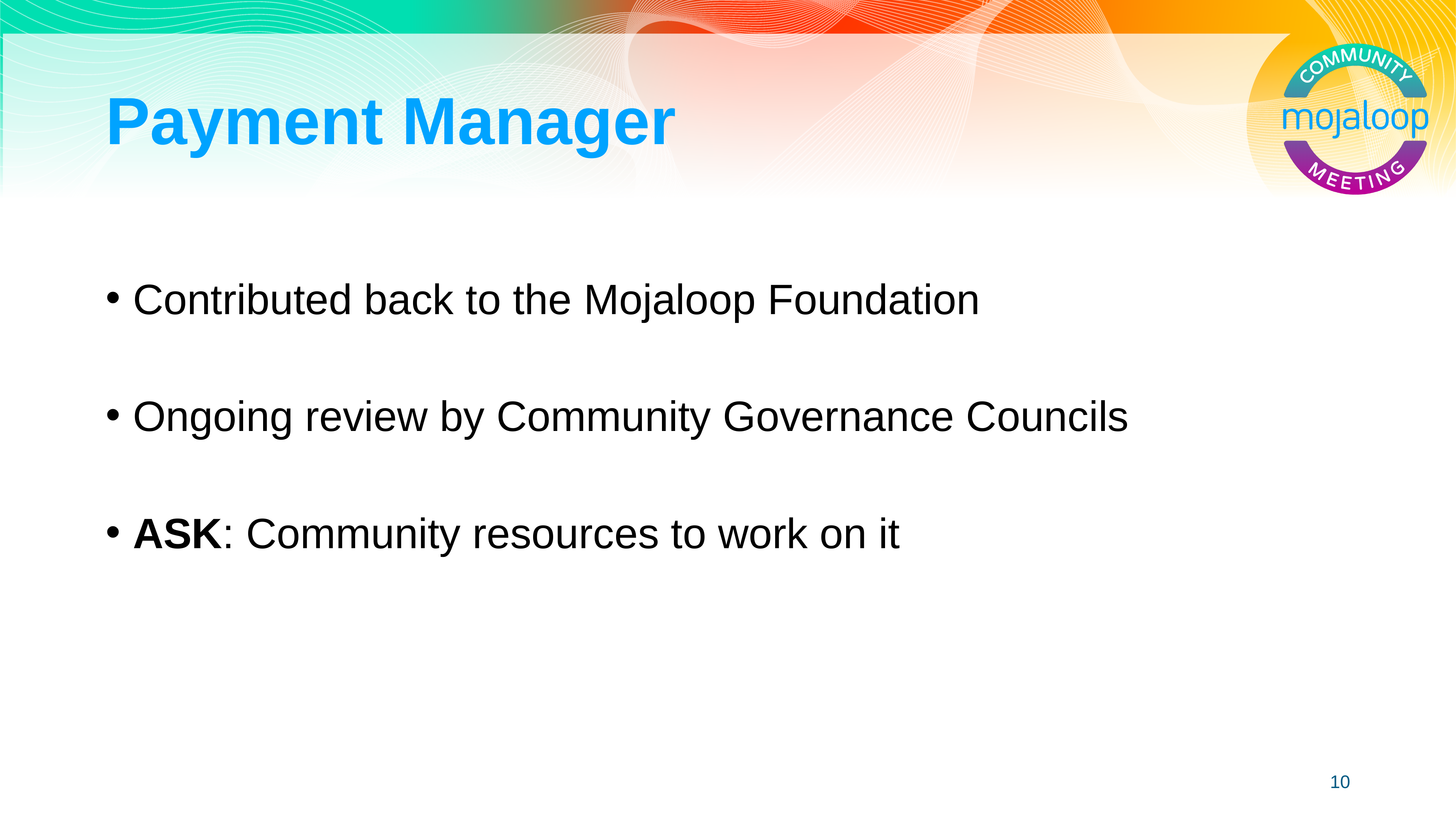

# Payment Manager
Contributed back to the Mojaloop Foundation
Ongoing review by Community Governance Councils
ASK: Community resources to work on it

10